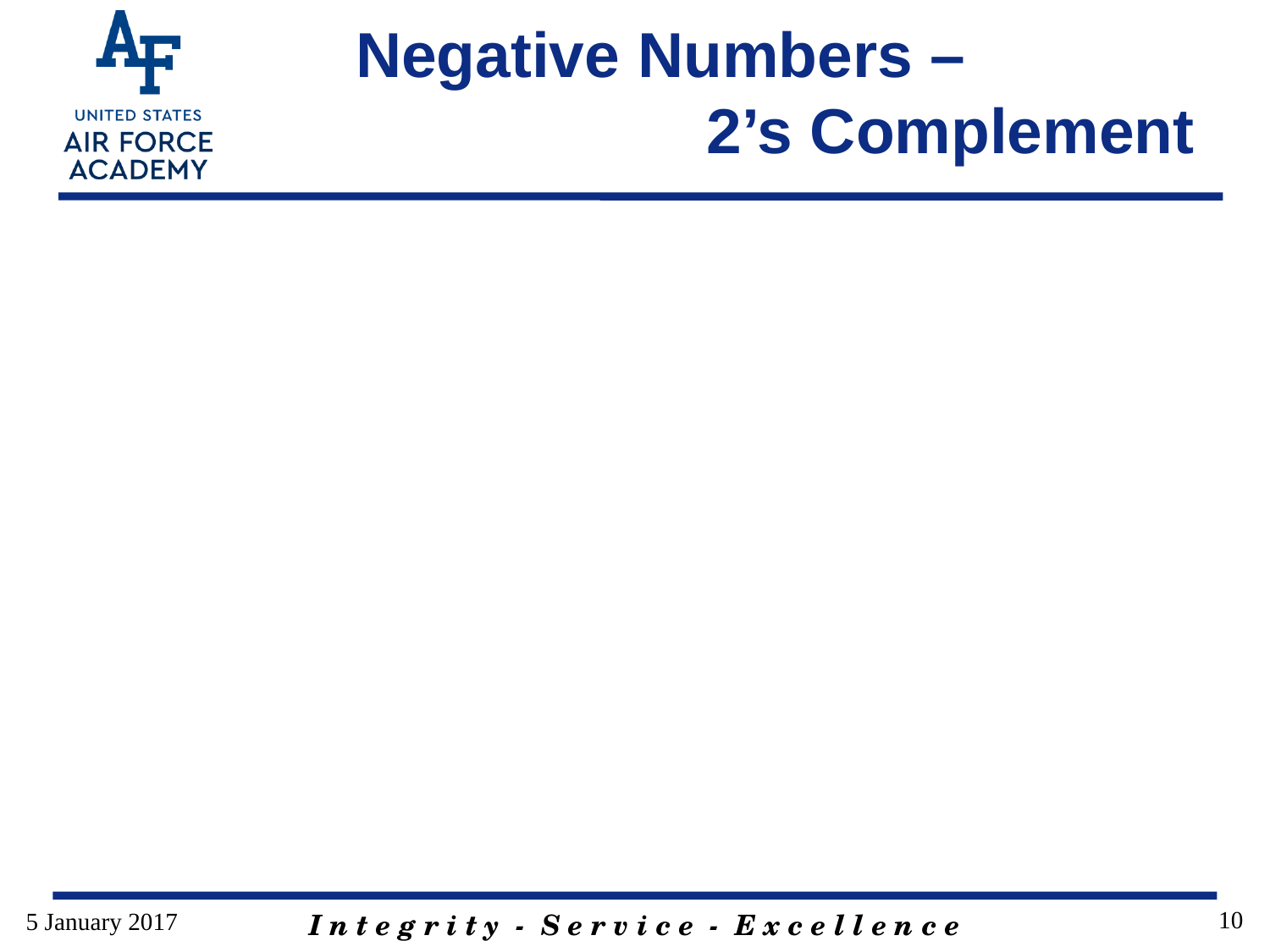

# Negative Numbers –              2’s Complement

10

5 January 2017